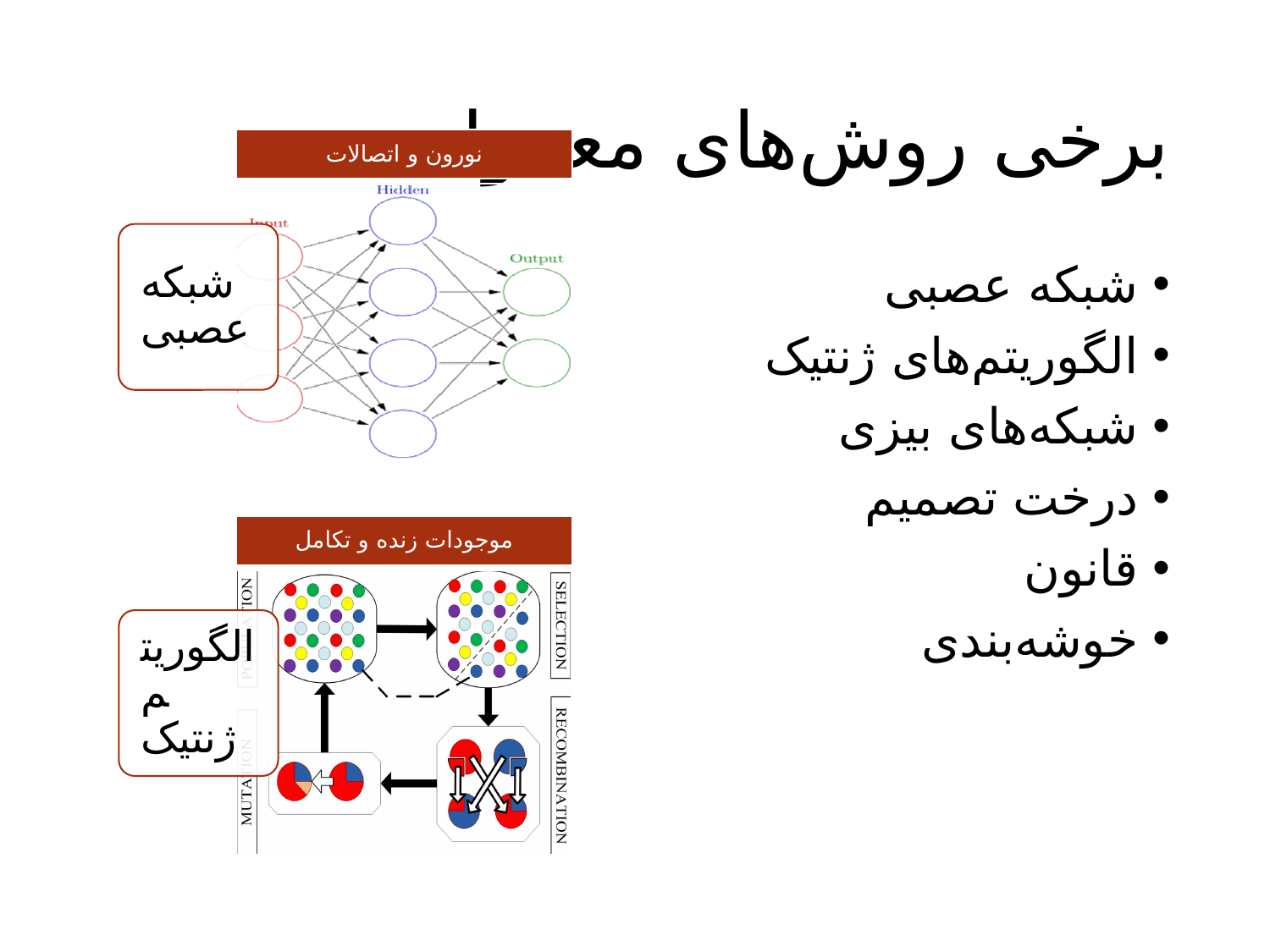

# برخی روش‌های معمول
شبکه عصبی
نورون و اتصالات
الگوریتم ژنتیک
موجودات زنده و تکامل
شبکه عصبی
الگوریتم‌های ژنتیک
شبکه‌های بیزی
درخت تصمیم
قانون
خوشه‌بندی